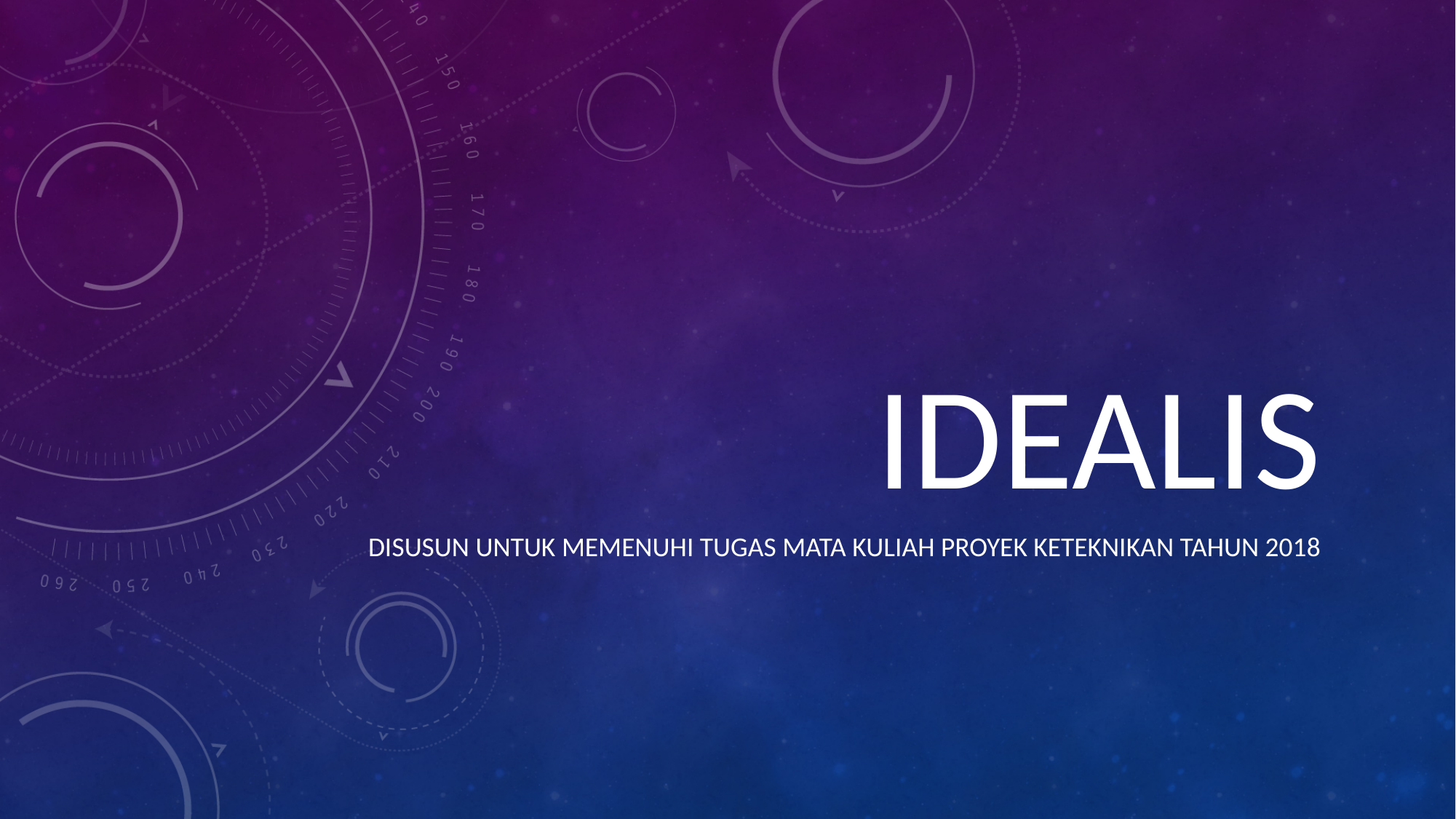

# IDEALIS
DISUSUN UNTUK MEMENUHI TUGAS MATA KULIAH PROYEK KETEKNIKAN TAHUN 2018